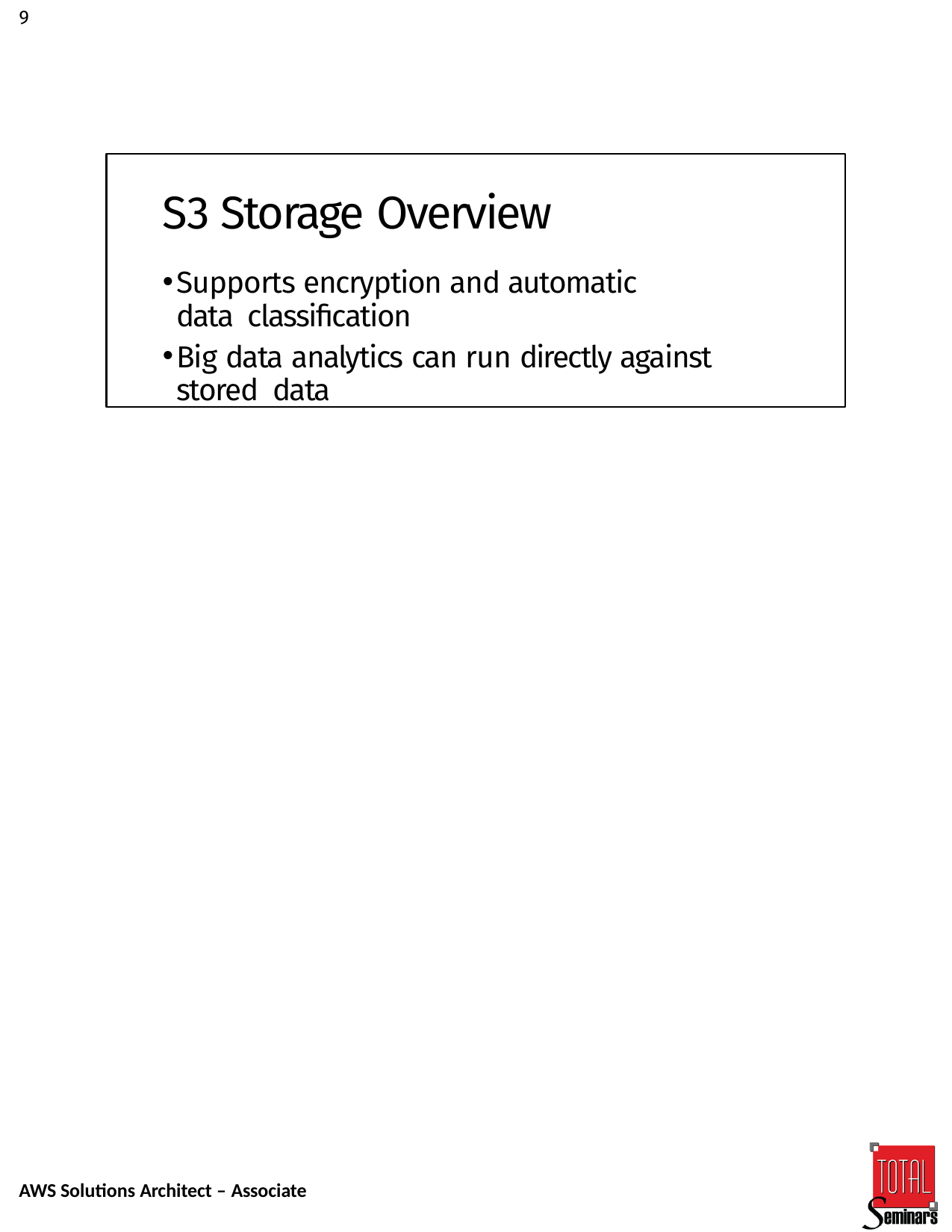

9
S3 Storage Overview
Supports encryption and automatic data  classification
Big data analytics can run directly against stored  data
AWS Solutions Architect – Associate